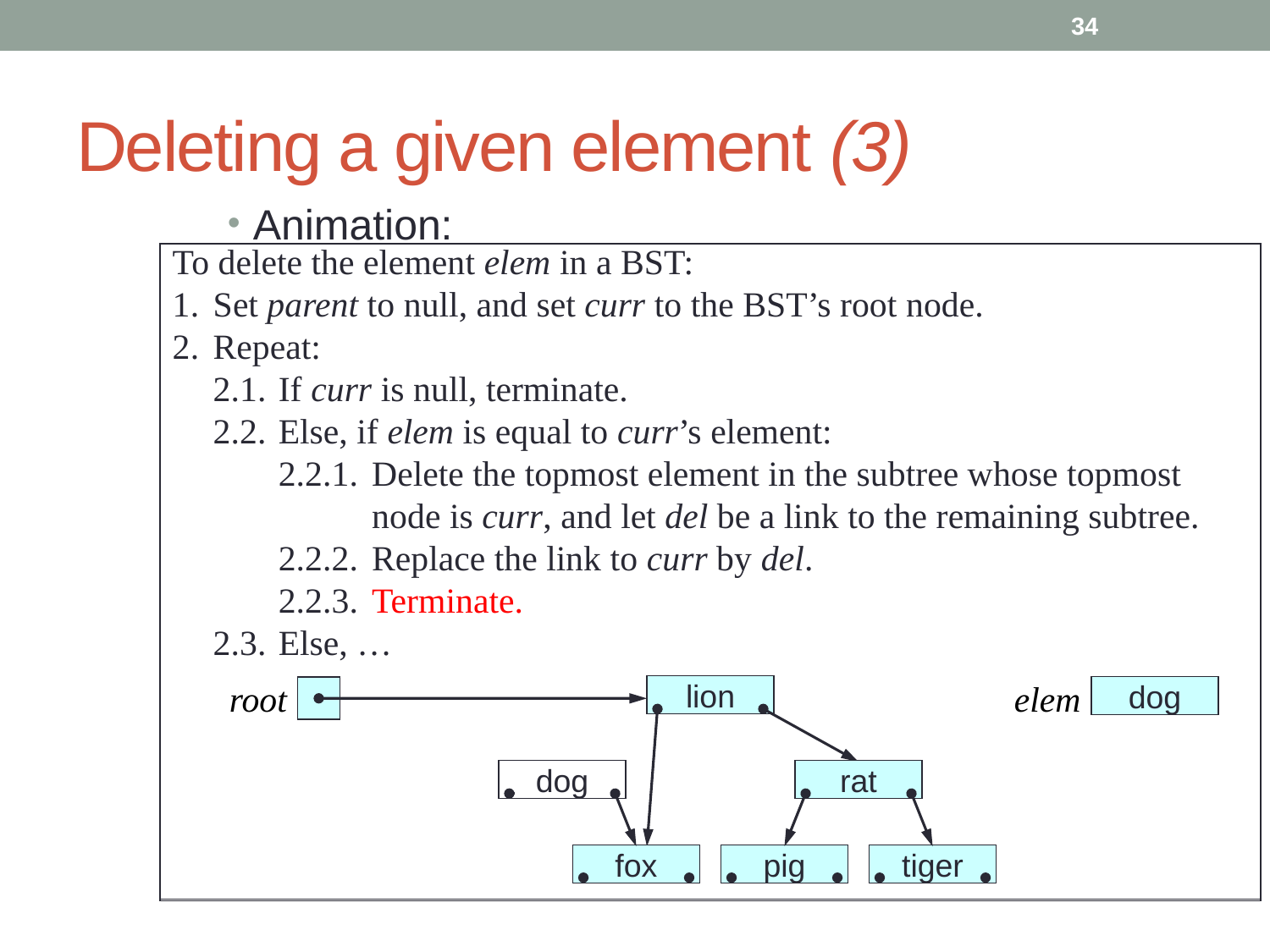

34
# Deleting a given element (3)
Animation:
To delete the element elem in a BST:
1.	Set parent to null, and set curr to the BST’s root node.
2.	Repeat:
	2.1.	If curr is null, terminate.
	2.2.	Else, if elem is equal to curr’s element:
		…
	2.3.	Else, if elem is less than curr’s element, set parent to curr,
		and set curr to curr’s left child.
	2.4.	Else, if elem is greater than curr’s element, set parent to curr,
		and set curr to curr’s right child.

lion
elem
dog
root

dog
rat

fox
pig
tiger

To delete the element elem in a BST:
1.	Set parent to null, and set curr to the BST’s root node.
2.	Repeat:
	2.1.	If curr is null, terminate.
	2.2.	Else, if elem is equal to curr’s element:
		2.2.1.	Delete the topmost element in the subtree whose topmost
			node is curr, and let del be a link to the remaining subtree.
		2.2.2.	Replace the link to curr by del.
		2.2.3.	Terminate.
	2.3.	Else, …

lion
elem
dog
root

parent

dog
rat
curr

fox
pig
tiger

To delete the element elem in a BST:
1.	Set parent to null, and set curr to the BST’s root node.
2.	Repeat:
	2.1.	If curr is null, terminate.
	2.2.	Else, if elem is equal to curr’s element:
		2.2.1.	Delete the topmost element in the subtree whose topmost
			node is curr, and let del be a link to the remaining subtree.
		2.2.2.	Replace the link to curr by del.
		2.2.3.	Terminate.
	2.3.	Else, …

lion
elem
dog
root

parent

dog
rat
curr

del

fox
pig
tiger

To delete the element elem in a BST:
1.	Set parent to null, and set curr to the BST’s root node.
2.	Repeat:
	2.1.	If curr is null, terminate.
	2.2.	Else, if elem is equal to curr’s element:
		2.2.1.	Delete the topmost element in the subtree whose topmost
			node is curr, and let del be a link to the remaining subtree.
		2.2.2.	Replace the link to curr by del.
		2.2.3.	Terminate.
	2.3.	Else, …

lion
elem
dog
root

dog
rat

fox
pig
tiger

To delete the element elem in a BST:
1.	Set parent to null, and set curr to the BST’s root node.
2.	Repeat:
	2.1.	If curr is null, terminate.
	2.2.	Else, if elem is equal to curr’s element:
		…
	2.3.	Else, if elem is less than curr’s element, set parent to curr,
		and set curr to curr’s left child.
	2.4.	Else, if elem is greater than curr’s element, set parent to curr,
		and set curr to curr’s right child.

lion
elem
dog
root

parent

dog
rat
curr

fox
pig
tiger

To delete the element elem in a BST:
1.	Set parent to null, and set curr to the BST’s root node.
2.	Repeat:
	2.1.	If curr is null, terminate.
	2.2.	Else, if elem is equal to curr’s element:
		…
	2.3.	Else, if elem is less than curr’s element, set parent to curr,
		and set curr to curr’s left child.
	2.4.	Else, if elem is greater than curr’s element, set parent to curr,
		and set curr to curr’s right child.

lion
elem
dog
root

parent

dog
rat
curr

fox
pig
tiger

To delete the element elem in a BST:
1.	Set parent to null, and set curr to the BST’s root node.
2.	Repeat:
	2.1.	If curr is null, terminate.
	2.2.	Else, if elem is equal to curr’s element:
		2.2.1.	Delete the topmost element in the subtree whose topmost
			node is curr, and let del be a link to the remaining subtree.
		2.2.2.	Replace the link to curr by del.
		2.2.3.	Terminate.
	2.3.	Else, …

lion
elem
dog
root

parent

dog
rat
curr

del

fox
pig
tiger